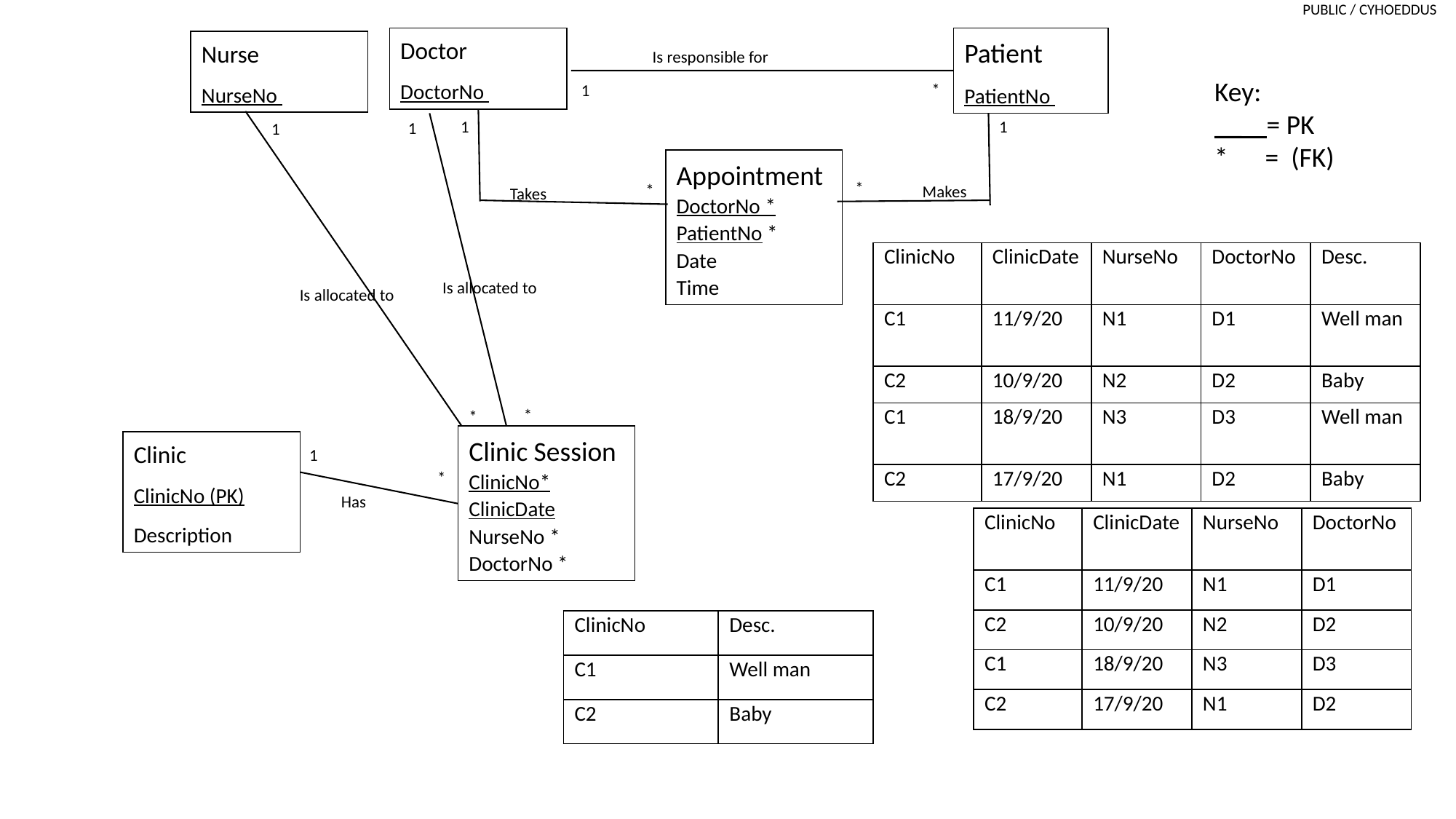

Doctor
DoctorNo
Patient
PatientNo
Nurse
NurseNo
Is responsible for
Key:
__    = PK
*      =  (FK)

*
1
*

1
1
1

1

Appointment
DoctorNo *
PatientNo *
Date
Time
*
*
Makes
Takes

| ClinicNo | ClinicDate | NurseNo | DoctorNo | Desc. |
| --- | --- | --- | --- | --- |
| C1 | 11/9/20 | N1 | D1 | Well man |
| C2 | 10/9/20 | N2 | D2 | Baby |
| C1 | 18/9/20 | N3 | D3 | Well man |
| C2 | 17/9/20 | N1 | D2 | Baby |
Is allocated to
Is allocated to
*
*
Clinic Session
ClinicNo*
ClinicDate
NurseNo *
DoctorNo *
Clinic
ClinicNo (PK)
Description
1
*

Has
| ClinicNo | ClinicDate | NurseNo | DoctorNo |
| --- | --- | --- | --- |
| C1 | 11/9/20 | N1 | D1 |
| C2 | 10/9/20 | N2 | D2 |
| C1 | 18/9/20 | N3 | D3 |
| C2 | 17/9/20 | N1 | D2 |
| ClinicNo | Desc. |
| --- | --- |
| C1 | Well man |
| C2 | Baby |